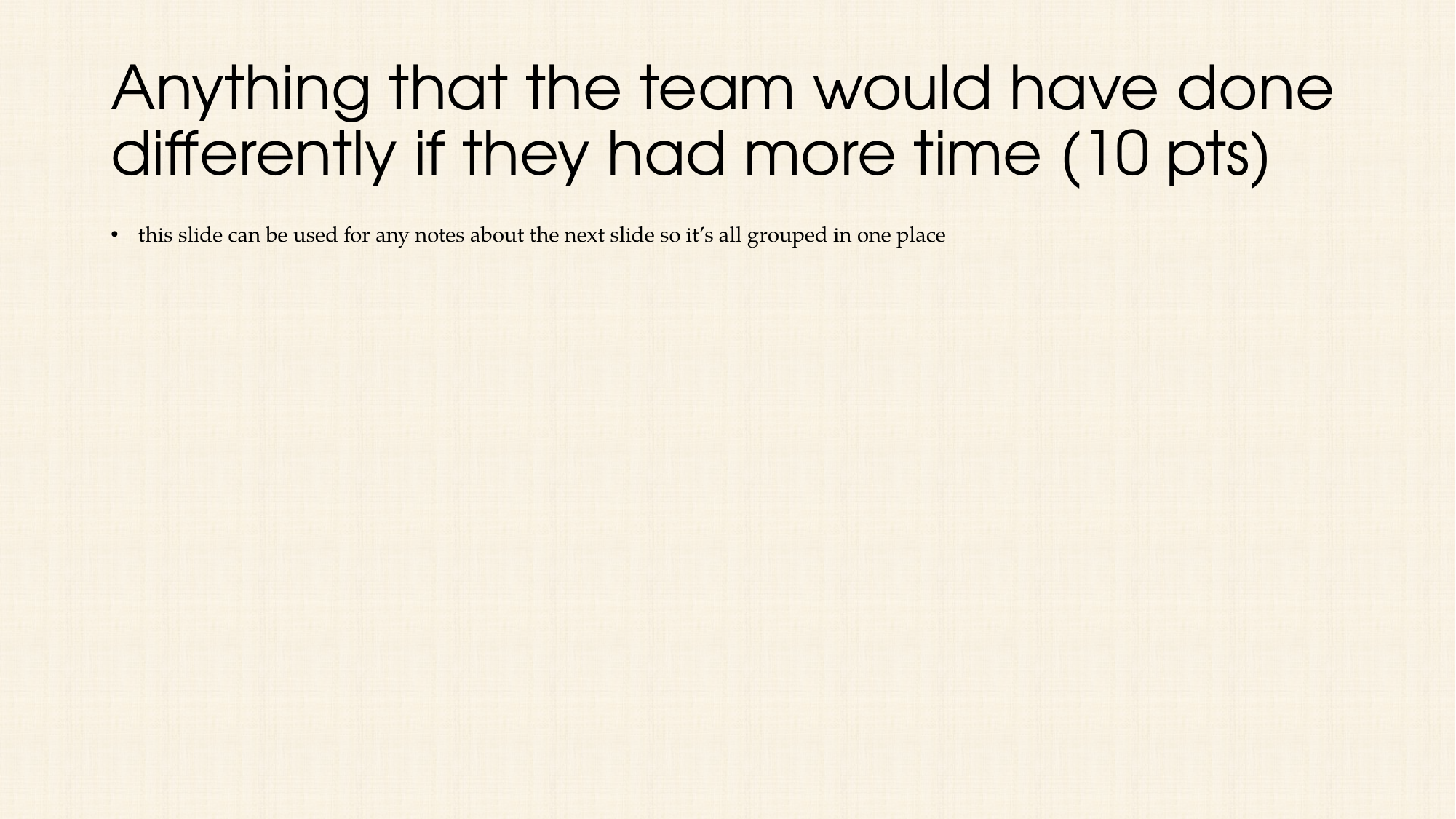

# Anything that the team would have done differently if they had more time (10 pts)
this slide can be used for any notes about the next slide so it’s all grouped in one place